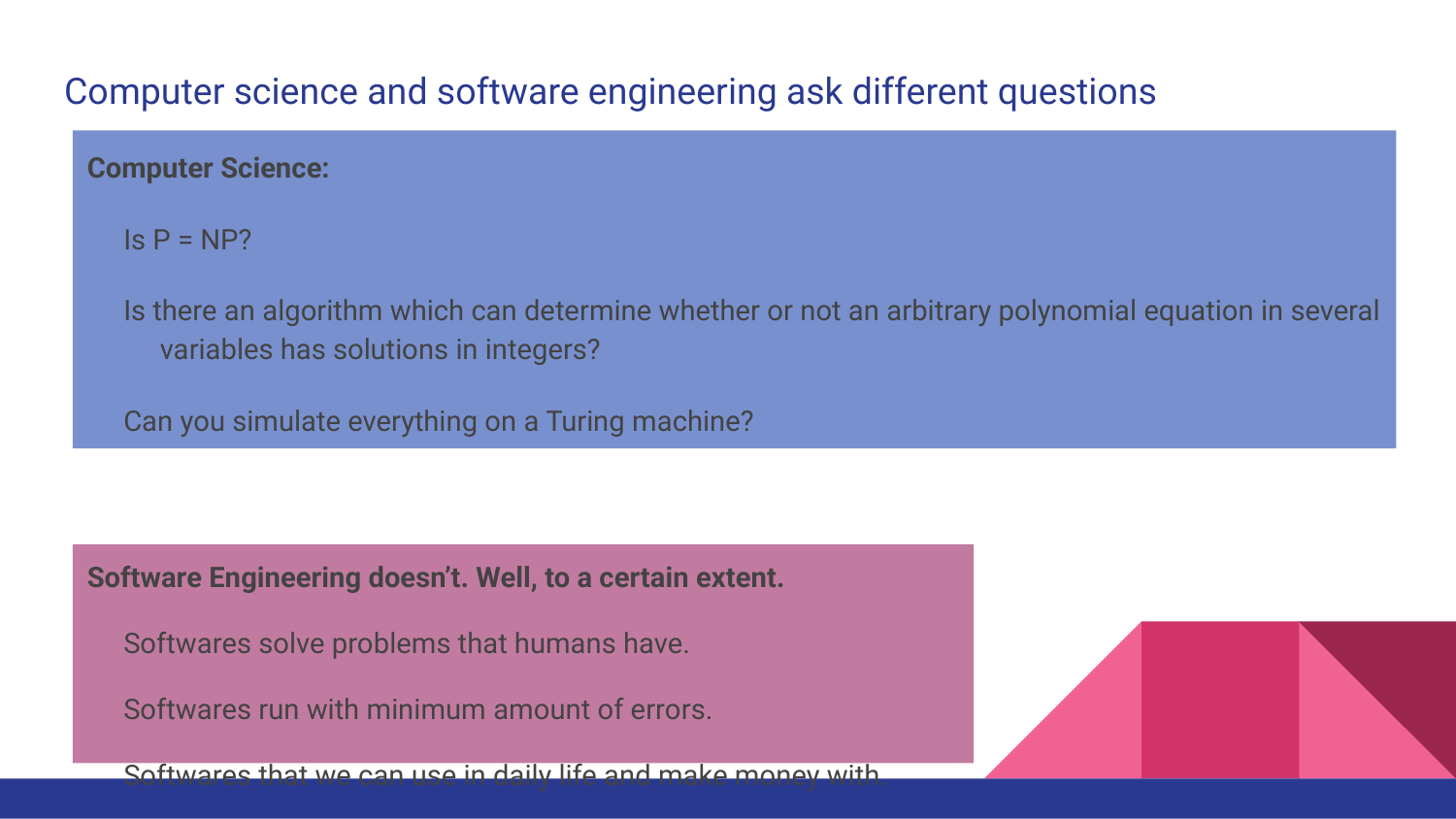

# Computer science and software engineering ask different questions
Computer Science:
Is P = NP?
Is there an algorithm which can determine whether or not an arbitrary polynomial equation in several variables has solutions in integers?
Can you simulate everything on a Turing machine?

...who cares?
Software Engineering doesn’t. Well, to a certain extent.
Softwares solve problems that humans have.
Softwares run with minimum amount of errors.
Softwares that we can use in daily life and make money with.